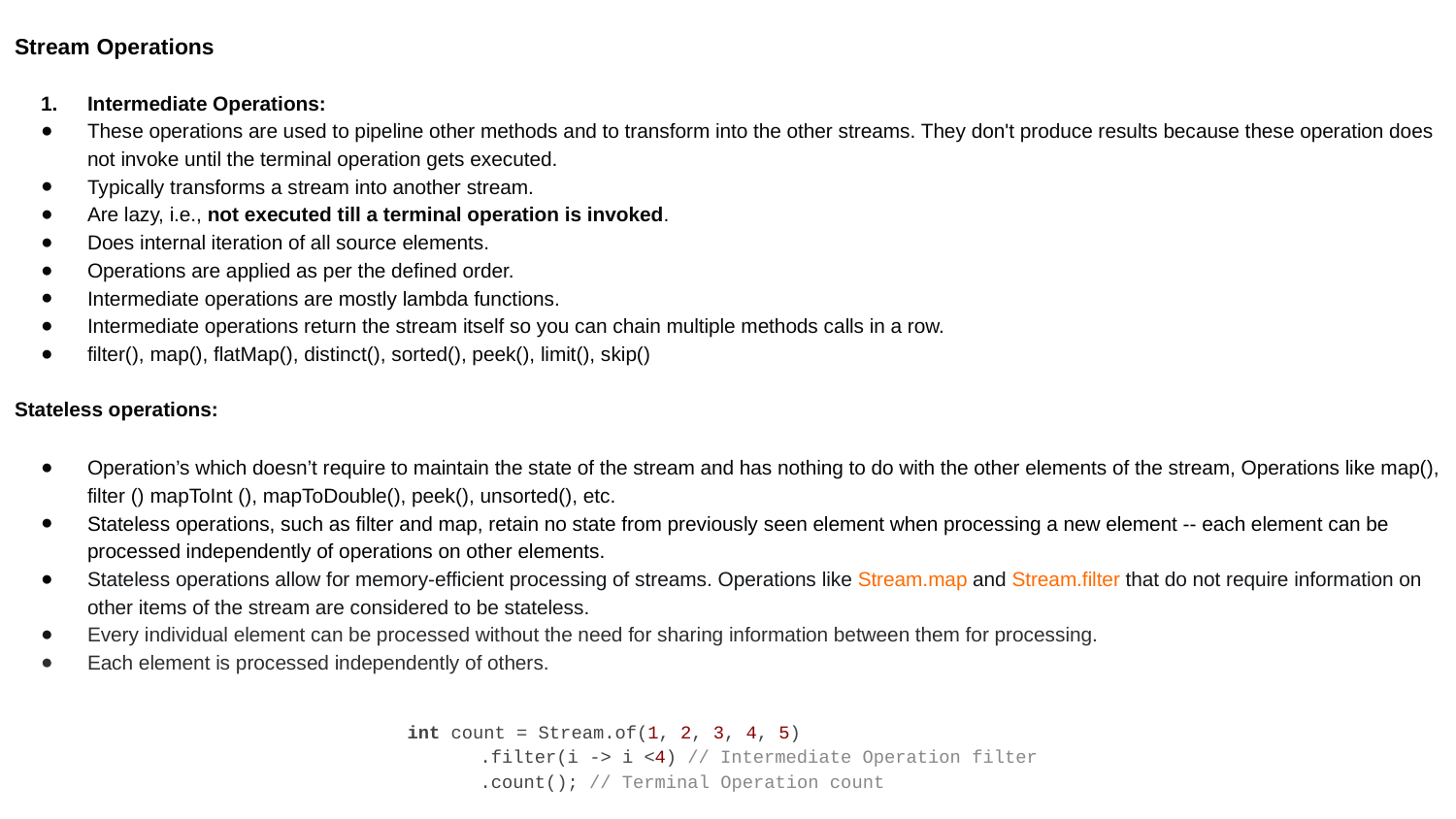

Stream Operations

Intermediate Operations:
These operations are used to pipeline other methods and to transform into the other streams. They don't produce results because these operation does not invoke until the terminal operation gets executed.
Typically transforms a stream into another stream.
Are lazy, i.e., not executed till a terminal operation is invoked.
Does internal iteration of all source elements.
Operations are applied as per the defined order.
Intermediate operations are mostly lambda functions.
Intermediate operations return the stream itself so you can chain multiple methods calls in a row.
filter(), map(), flatMap(), distinct(), sorted(), peek(), limit(), skip()

Stateless operations:
Operation’s which doesn’t require to maintain the state of the stream and has nothing to do with the other elements of the stream, Operations like map(), filter () mapToInt (), mapToDouble(), peek(), unsorted(), etc.
Stateless operations, such as filter and map, retain no state from previously seen element when processing a new element -- each element can be processed independently of operations on other elements.
Stateless operations allow for memory-efficient processing of streams. Operations like Stream.map and Stream.filter that do not require information on other items of the stream are considered to be stateless.
Every individual element can be processed without the need for sharing information between them for processing.
Each element is processed independently of others.
int count = Stream.of(1, 2, 3, 4, 5)
.filter(i -> i <4) // Intermediate Operation filter
.count(); // Terminal Operation count